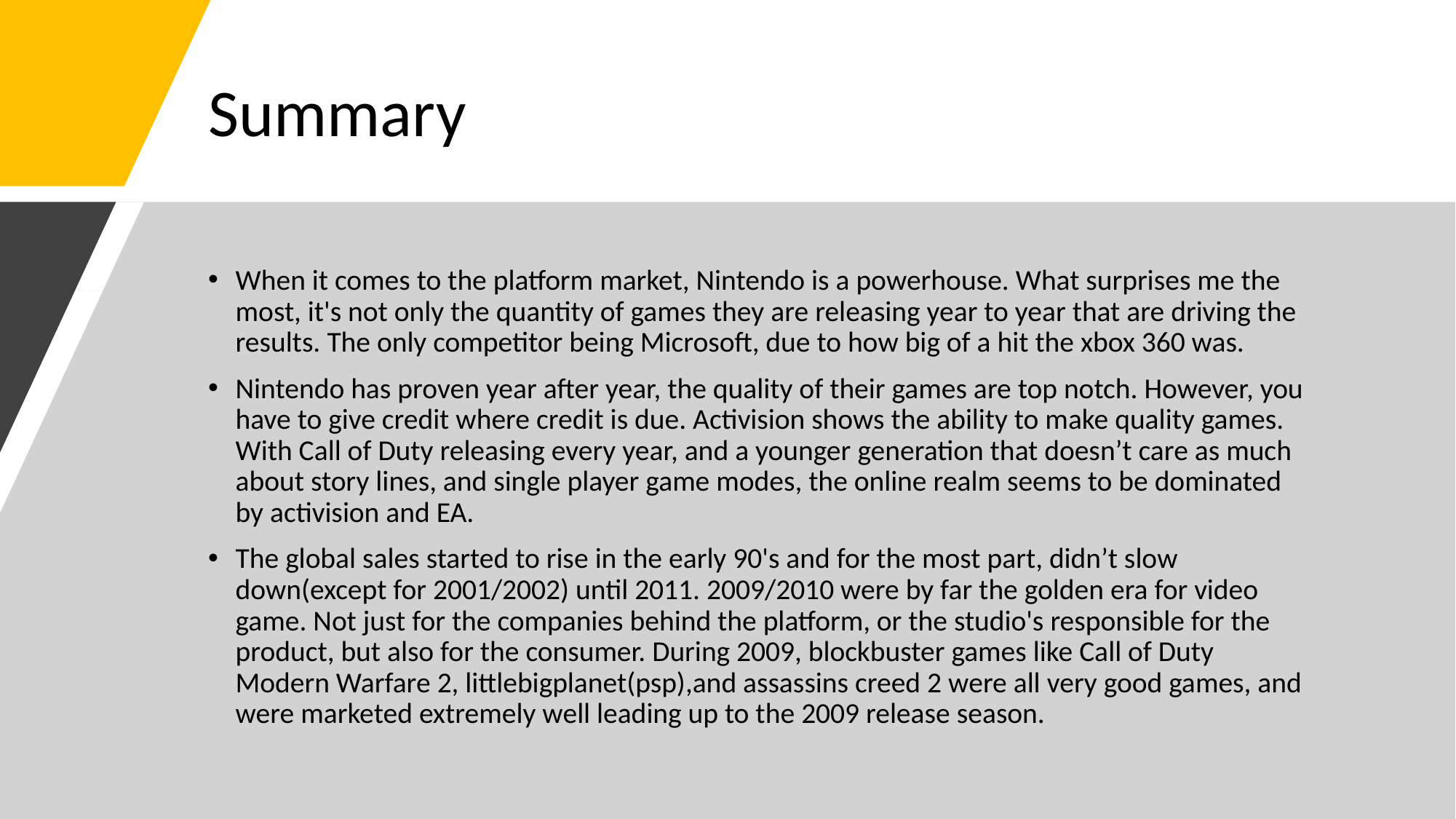

# Summary

When it comes to the platform market, Nintendo is a powerhouse. What surprises me the most, it's not only the quantity of games they are releasing year to year that are driving the results. The only competitor being Microsoft, due to how big of a hit the xbox 360 was.
Nintendo has proven year after year, the quality of their games are top notch. However, you have to give credit where credit is due. Activision shows the ability to make quality games. With Call of Duty releasing every year, and a younger generation that doesn’t care as much about story lines, and single player game modes, the online realm seems to be dominated by activision and EA.
The global sales started to rise in the early 90's and for the most part, didn’t slow down(except for 2001/2002) until 2011. 2009/2010 were by far the golden era for video game. Not just for the companies behind the platform, or the studio's responsible for the product, but also for the consumer. During 2009, blockbuster games like Call of Duty Modern Warfare 2, littlebigplanet(psp),and assassins creed 2 were all very good games, and were marketed extremely well leading up to the 2009 release season.